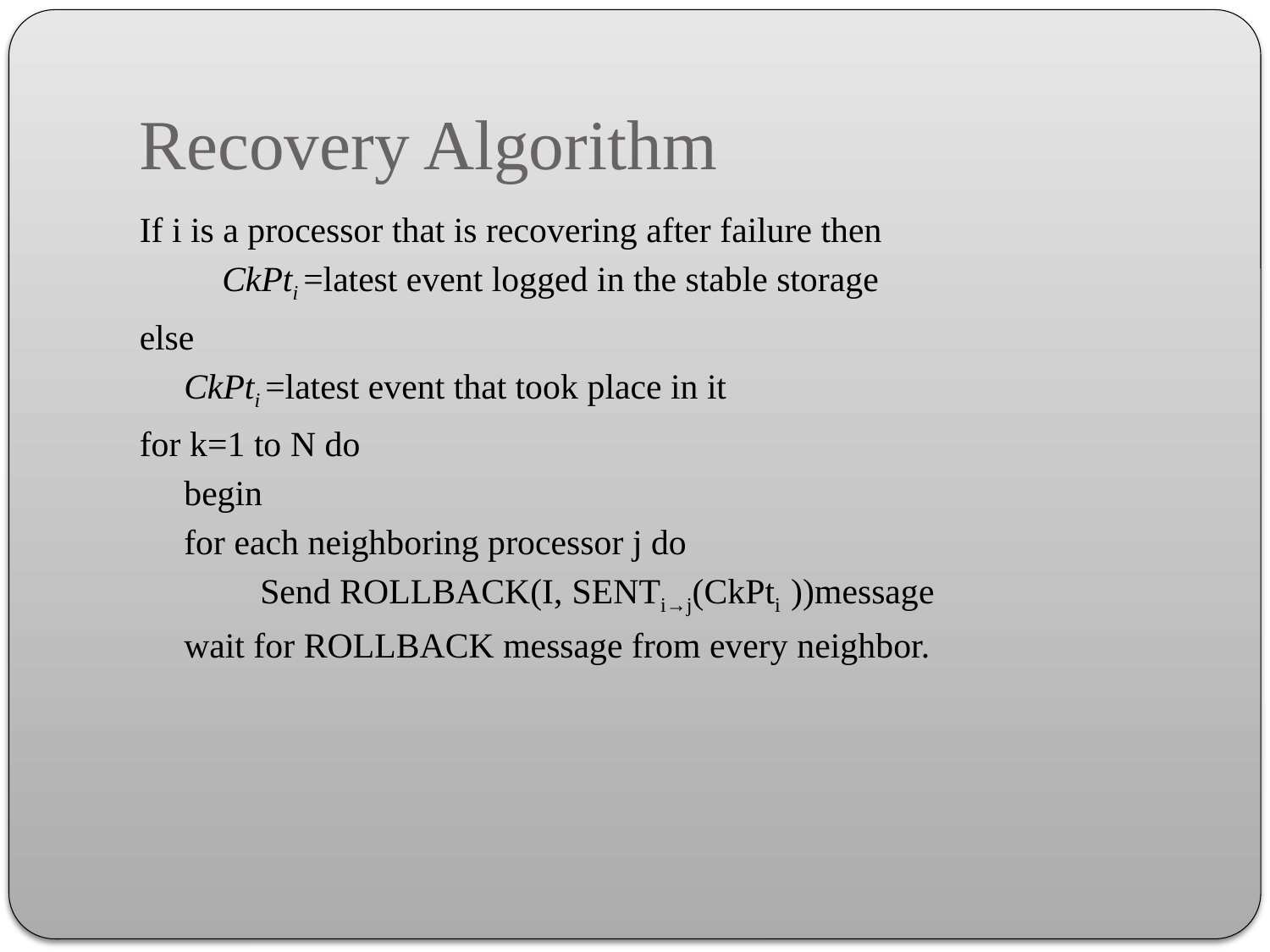

# Recovery Algorithm
If i is a processor that is recovering after failure then
CkPti =latest event logged in the stable storage
else
CkPti =latest event that took place in it
for k=1 to N do
begin
for each neighboring processor j do
Send ROLLBACK(I, SENTi→j(CkPti  ))message
wait for ROLLBACK message from every neighbor.